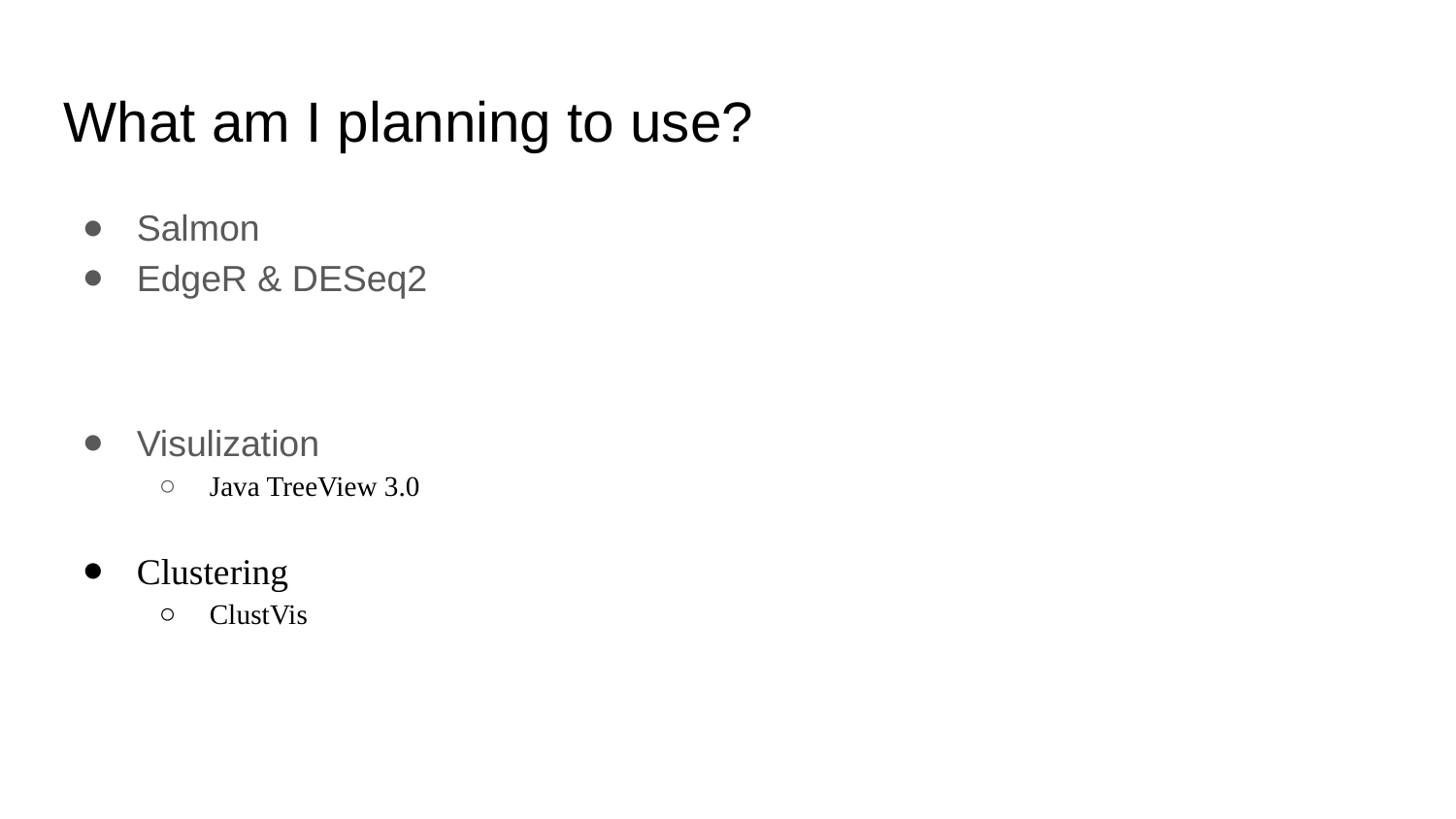

What am I planning to use?
Salmon
EdgeR & DESeq2

Visulization
Java TreeView 3.0

Clustering
ClustVis